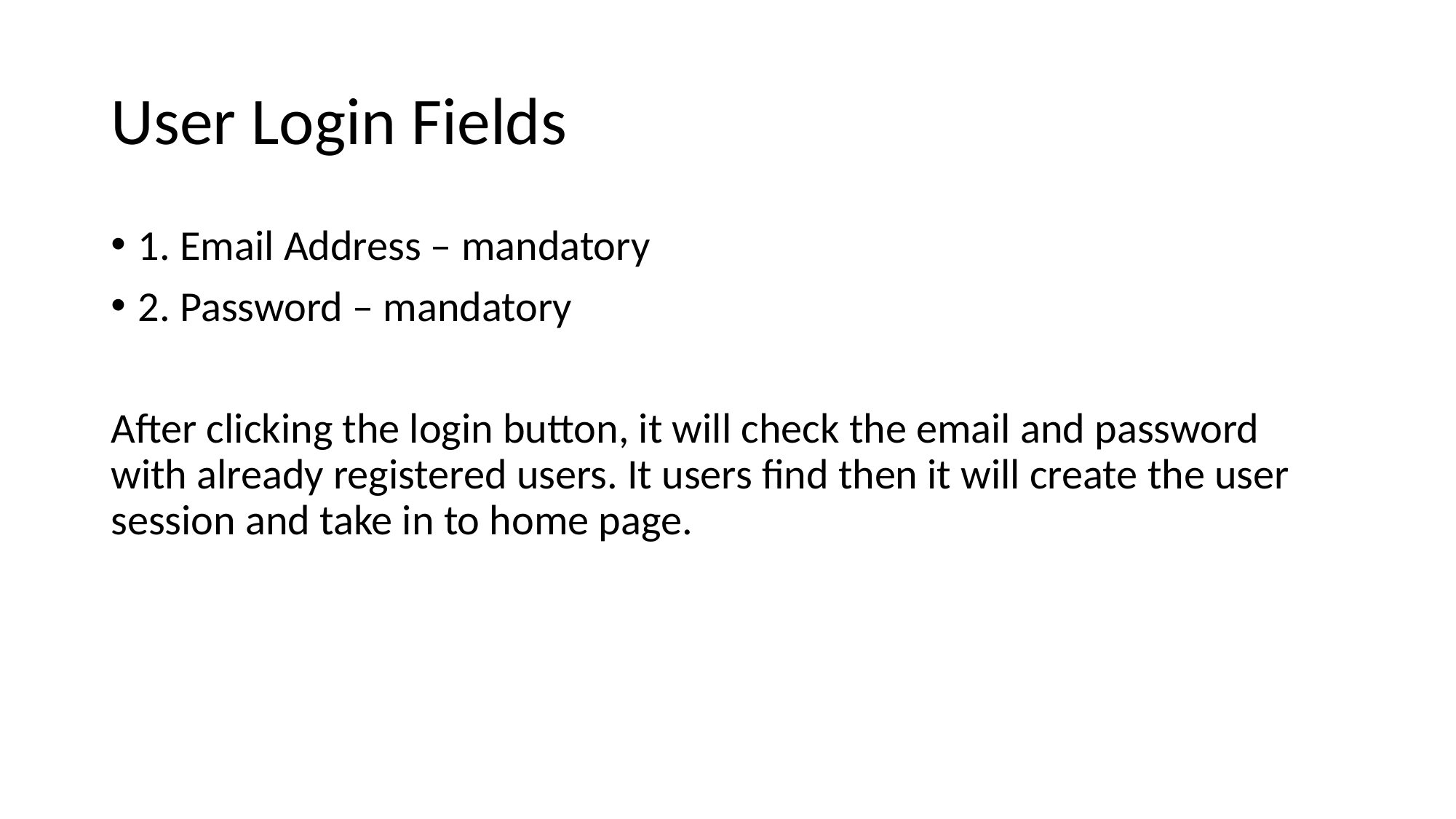

# User Login Fields
1. Email Address – mandatory
2. Password – mandatory

After clicking the login button, it will check the email and password with already registered users. It users find then it will create the user session and take in to home page.